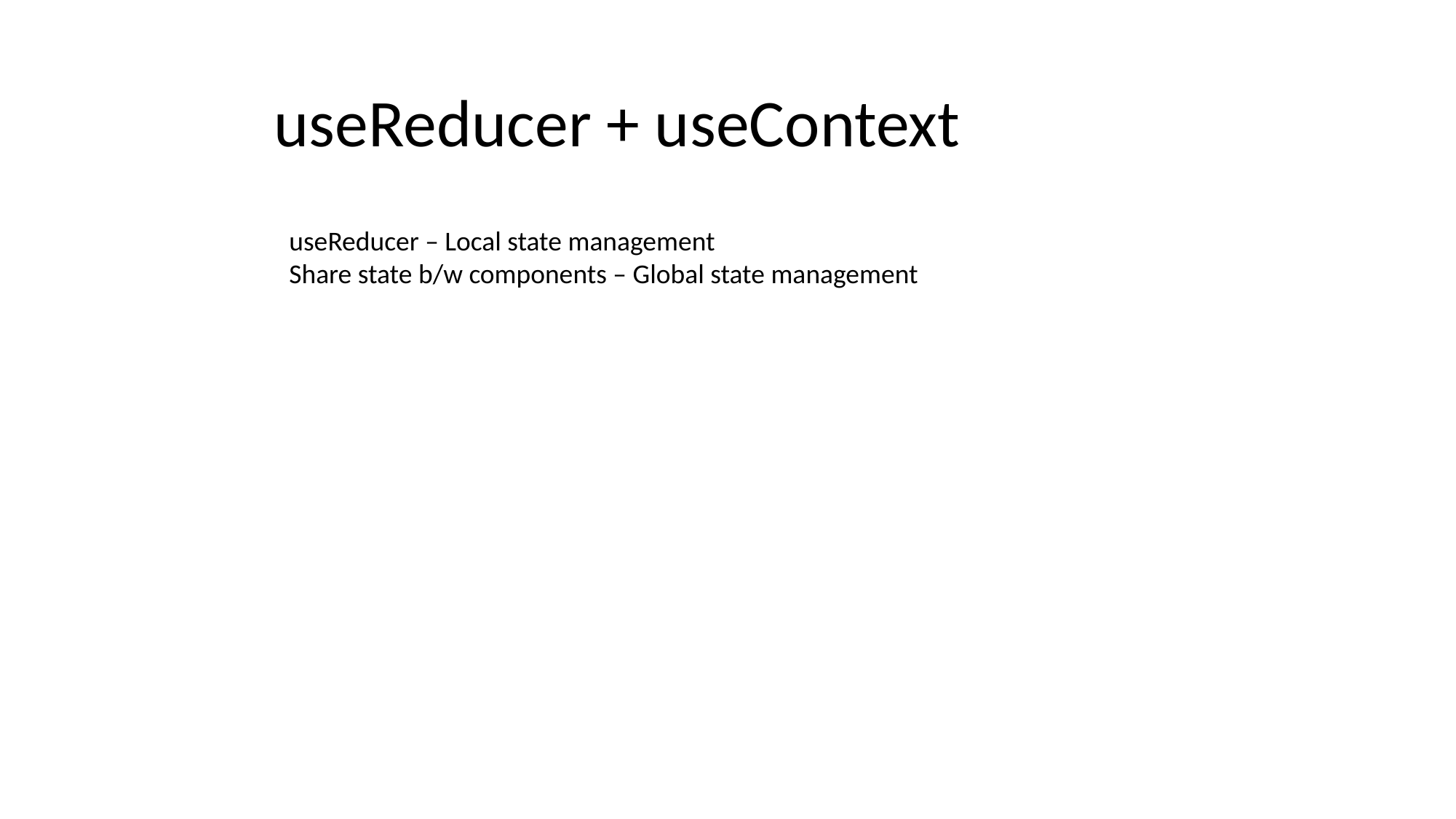

# useReducer + useContext
useReducer – Local state management
Share state b/w components – Global state management